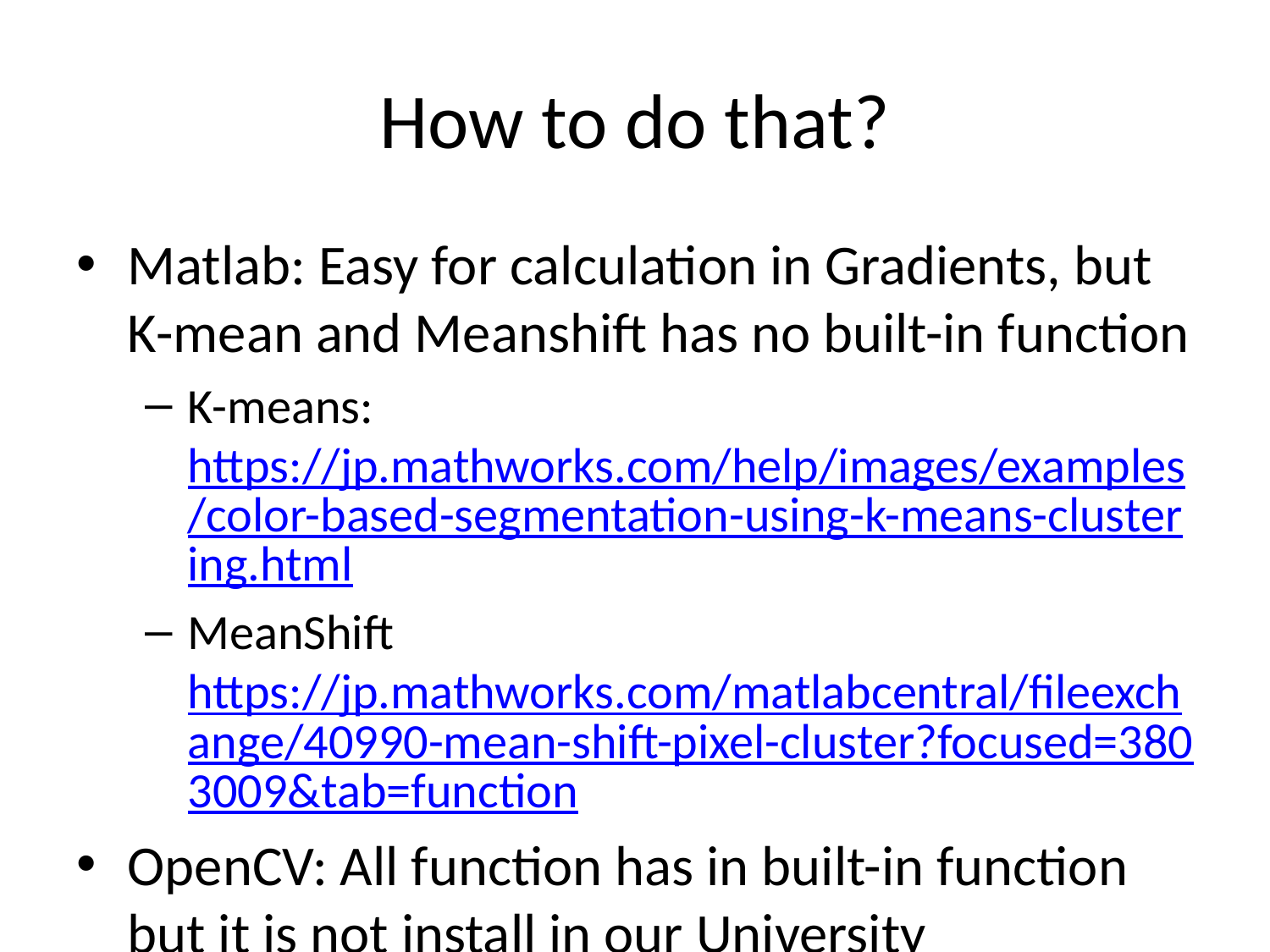

# How to do that?
Matlab: Easy for calculation in Gradients, but K-mean and Meanshift has no built-in function
K-means: https://jp.mathworks.com/help/images/examples/color-based-segmentation-using-k-means-clustering.html
MeanShift
https://jp.mathworks.com/matlabcentral/fileexchange/40990-mean-shift-pixel-cluster?focused=3803009&tab=function
OpenCV: All function has in built-in function but it is not install in our University environment.